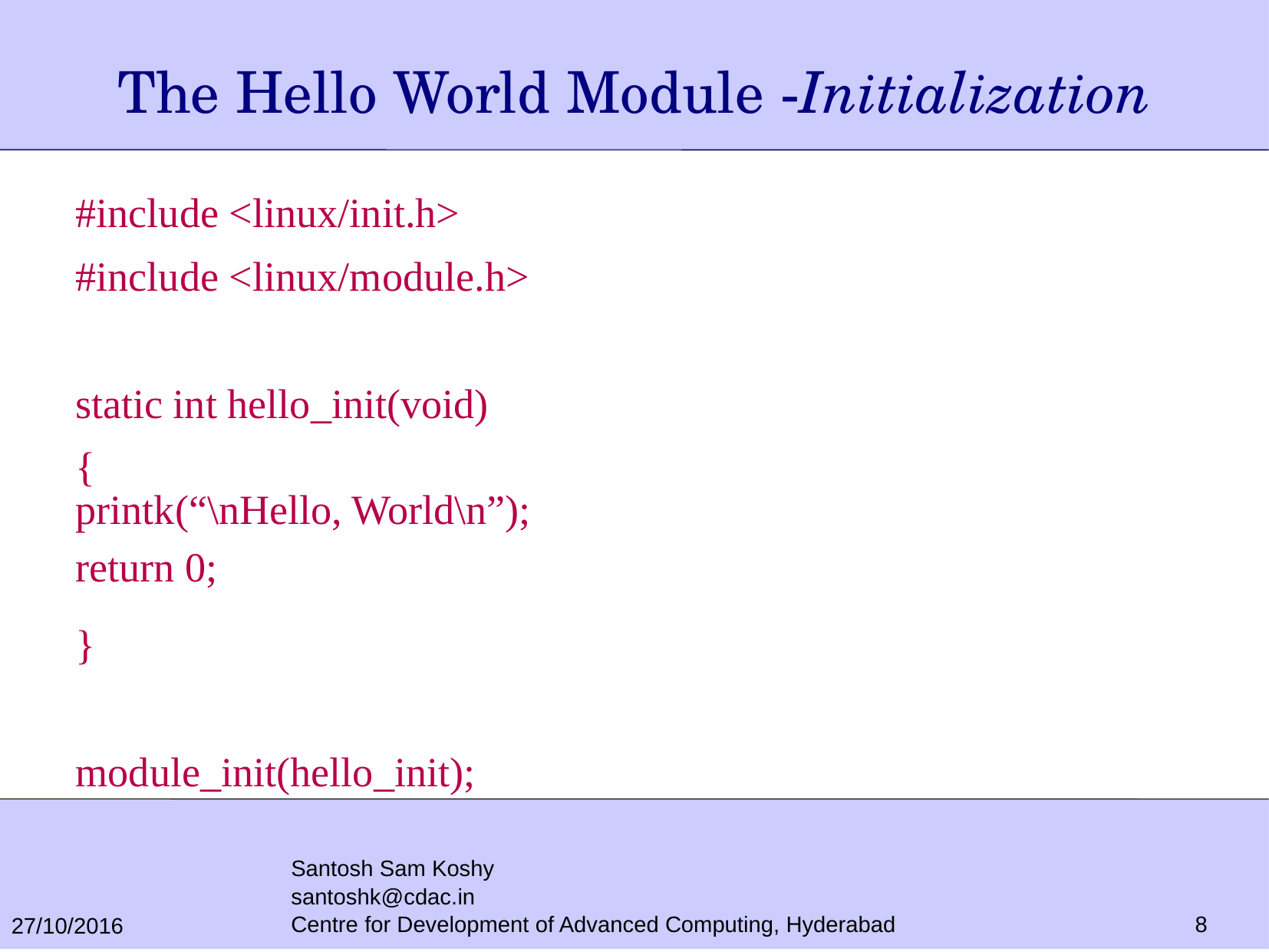

# The Hello World Module -Initialization
#include <linux/init.h>
#include <linux/module.h>

static int hello_init(void)‏
{
printk(“\nHello, World\n”);
return 0;
}

module_init(hello_init);
Santosh Sam Koshy
santoshk@cdac.in
Centre for Development of Advanced Computing, Hyderabad
27/10/2016
8